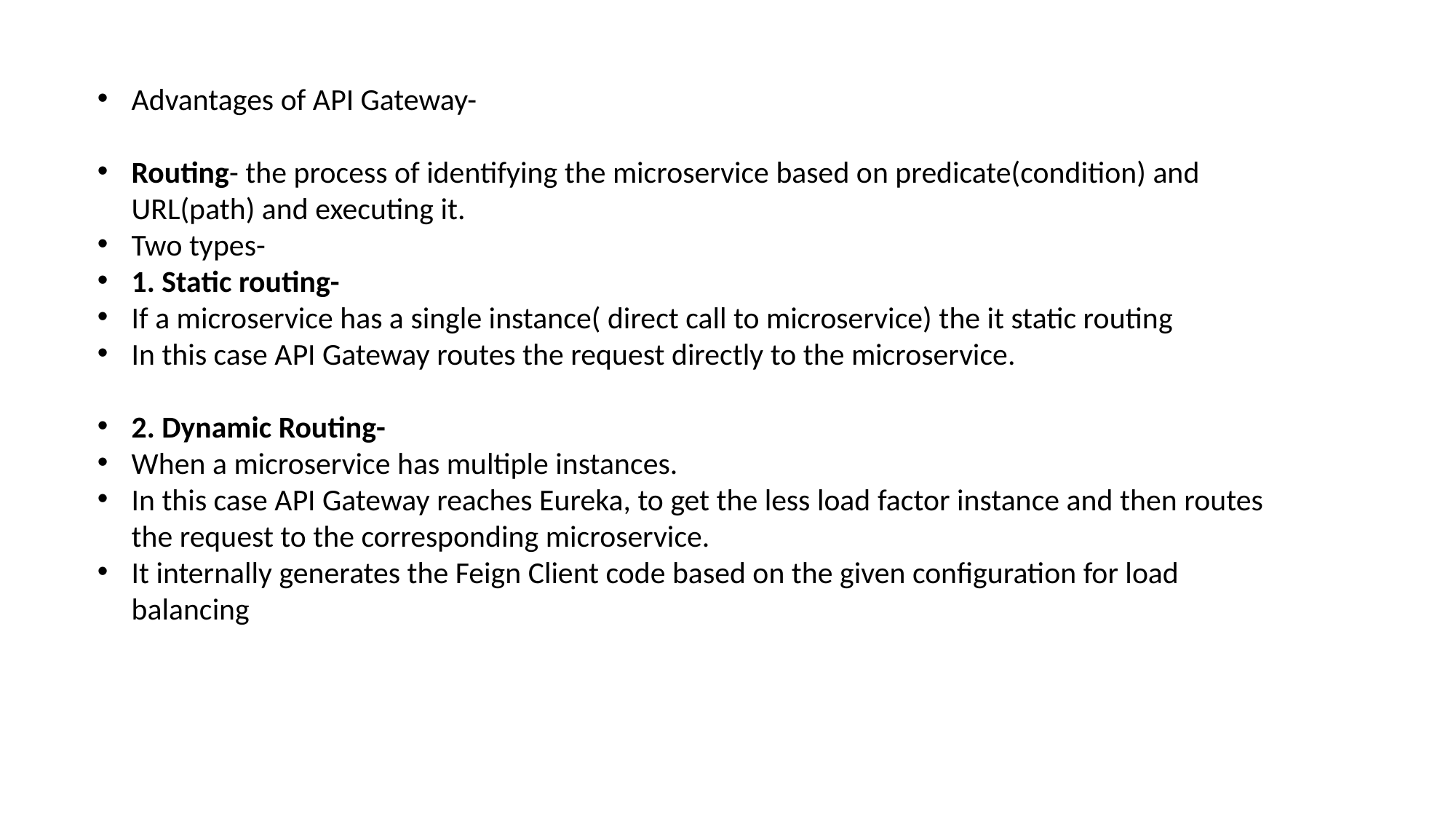

Advantages of API Gateway-

Routing- the process of identifying the microservice based on predicate(condition) and URL(path) and executing it.
Two types-
1. Static routing-
If a microservice has a single instance( direct call to microservice) the it static routing
In this case API Gateway routes the request directly to the microservice.

2. Dynamic Routing-
When a microservice has multiple instances.
In this case API Gateway reaches Eureka, to get the less load factor instance and then routes the request to the corresponding microservice.
It internally generates the Feign Client code based on the given configuration for load balancing